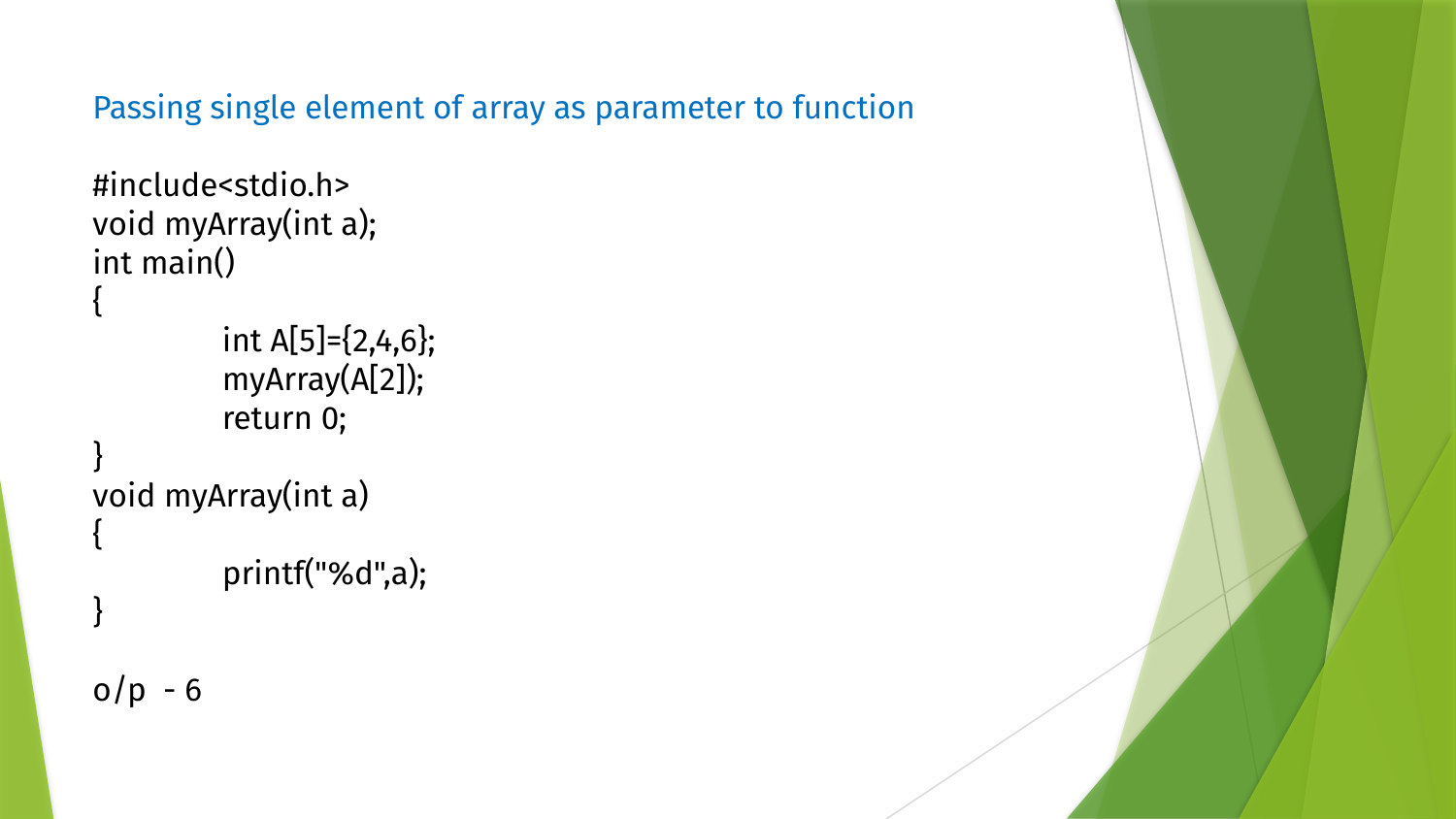

# Passing single element of array as parameter to function #include<stdio.h> void myArray(int a); int main() { int A[5]={2,4,6}; myArray(A[2]); return 0; } void myArray(int a) { printf("%d",a); } o/p  - 6